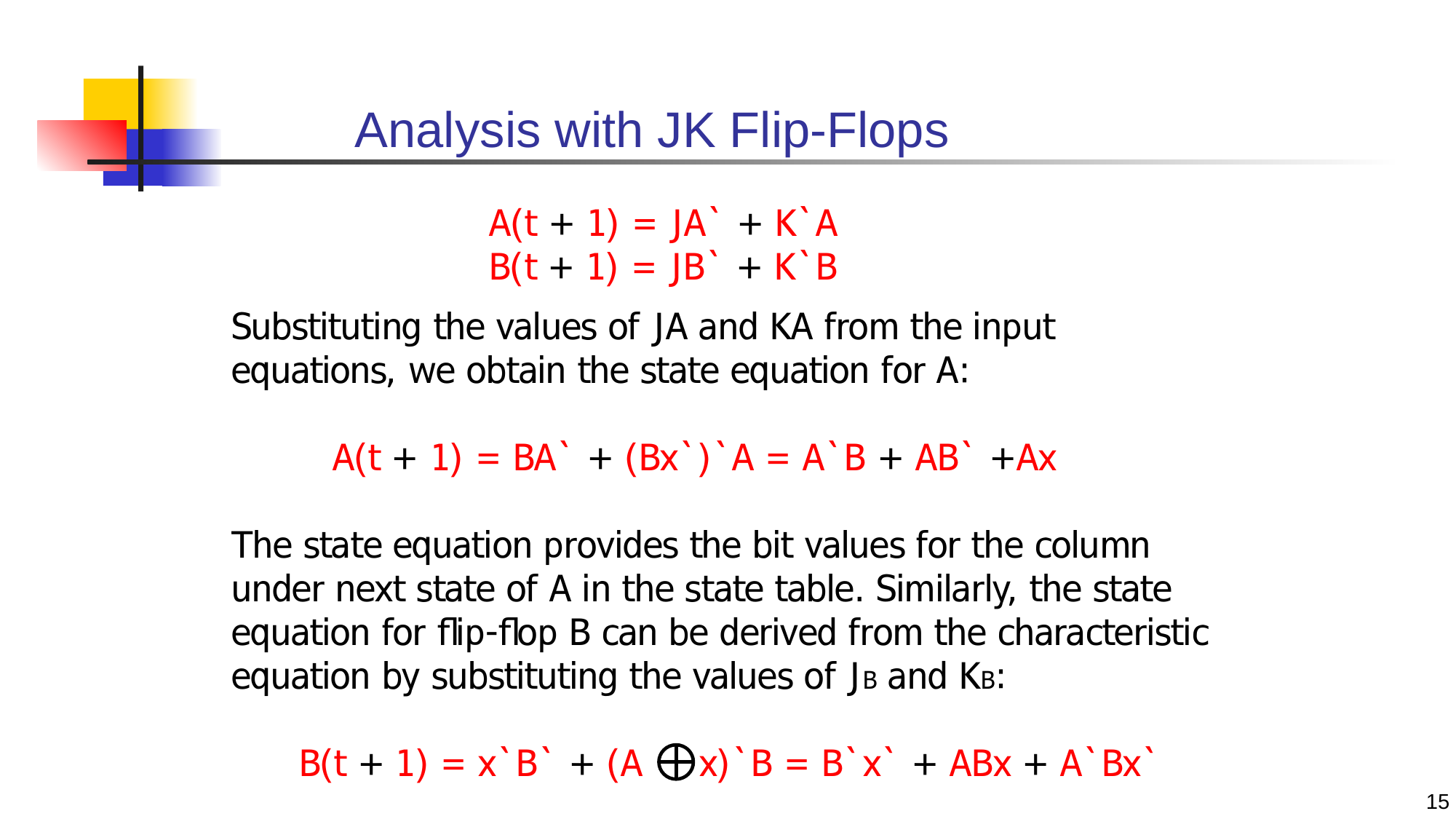

# Analysis with JK Flip-Flops
A(t + 1) = JA` + K`A
B(t + 1) = JB` + K`B
Substituting the values of JA and KA from the input equations, we obtain the state equation for A:

         A(t + 1) = BA` + (Bx`)`A = A`B + AB` +Ax

The state equation provides the bit values for the column under next state of A in the state table. Similarly, the state equation for flip-flop B can be derived from the characteristic equation by substituting the values of JB and KB:

      B(t + 1) = x`B` + (A     x)`B = B`x` + ABx + A`Bx`

15